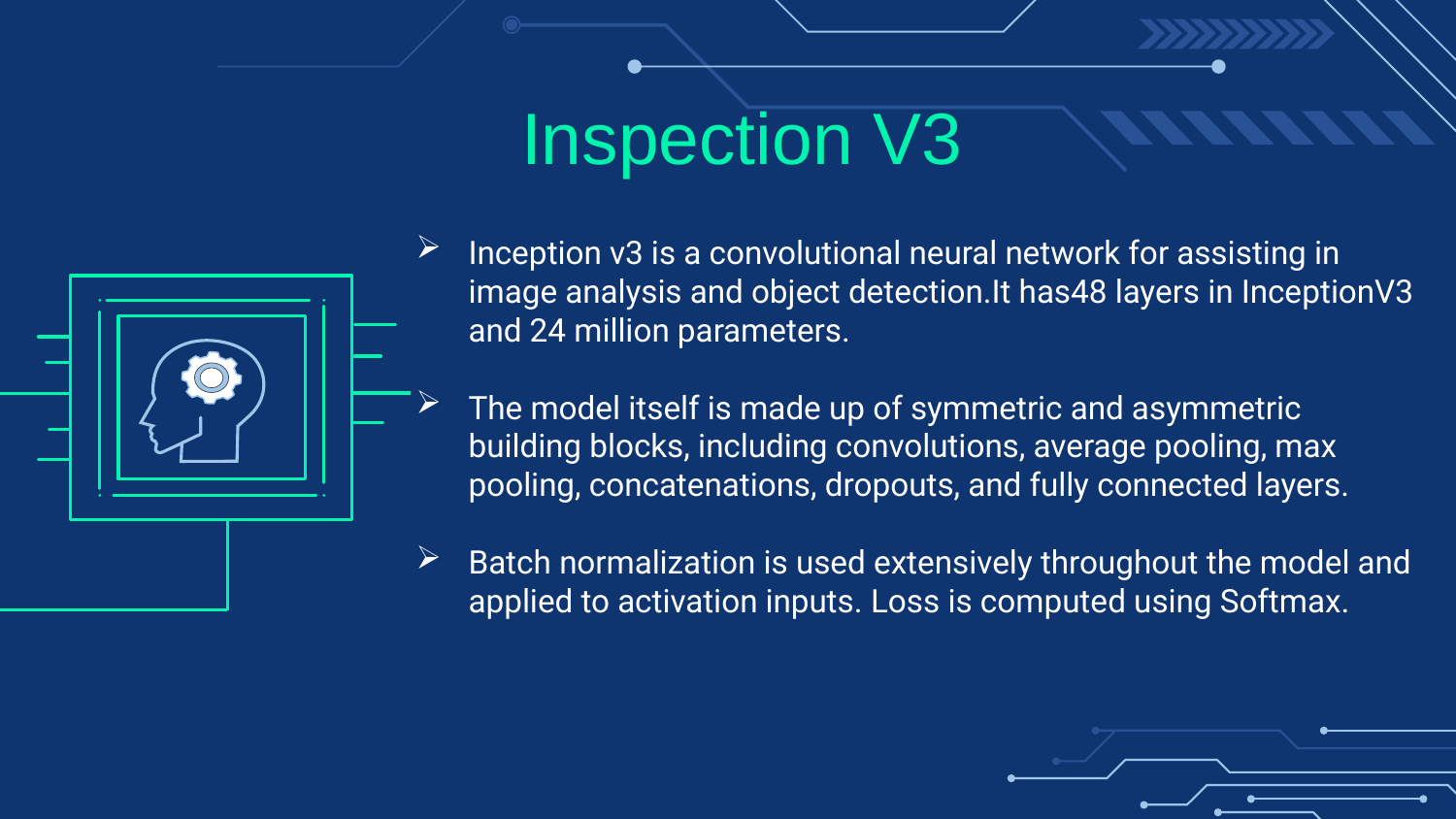

# Inspection V3

Inception v3 is a convolutional neural network for assisting in image analysis and object detection.It has48 layers in InceptionV3 and 24 million parameters.

The model itself is made up of symmetric and asymmetric building blocks, including convolutions, average pooling, max pooling, concatenations, dropouts, and fully connected layers.

Batch normalization is used extensively throughout the model and applied to activation inputs. Loss is computed using Softmax.